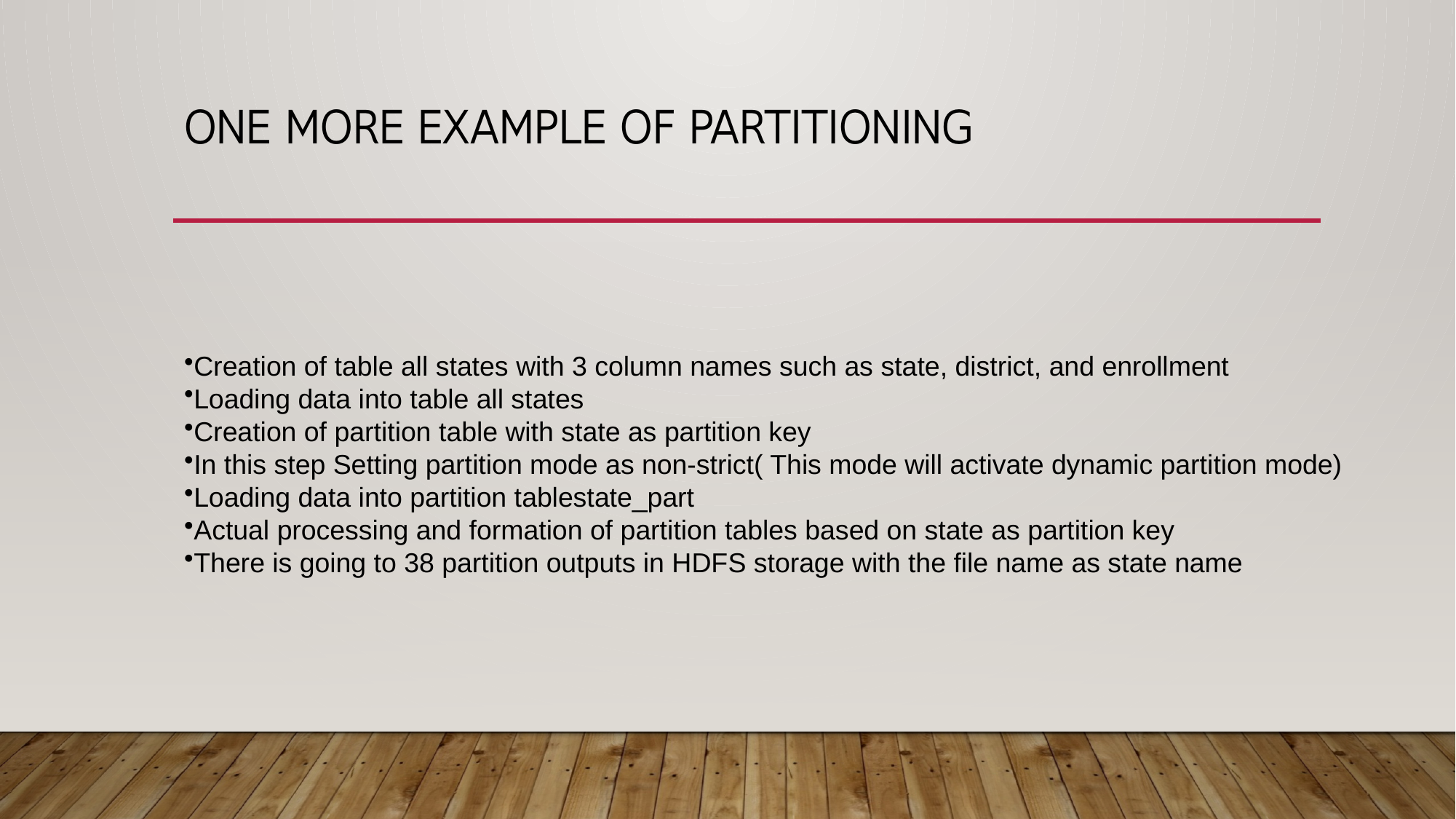

# One more example of partitioning

Creation of table all states with 3 column names such as state, district, and enrollment
Loading data into table all states
Creation of partition table with state as partition key
In this step Setting partition mode as non-strict( This mode will activate dynamic partition mode)
Loading data into partition tablestate_part
Actual processing and formation of partition tables based on state as partition key
There is going to 38 partition outputs in HDFS storage with the file name as state name